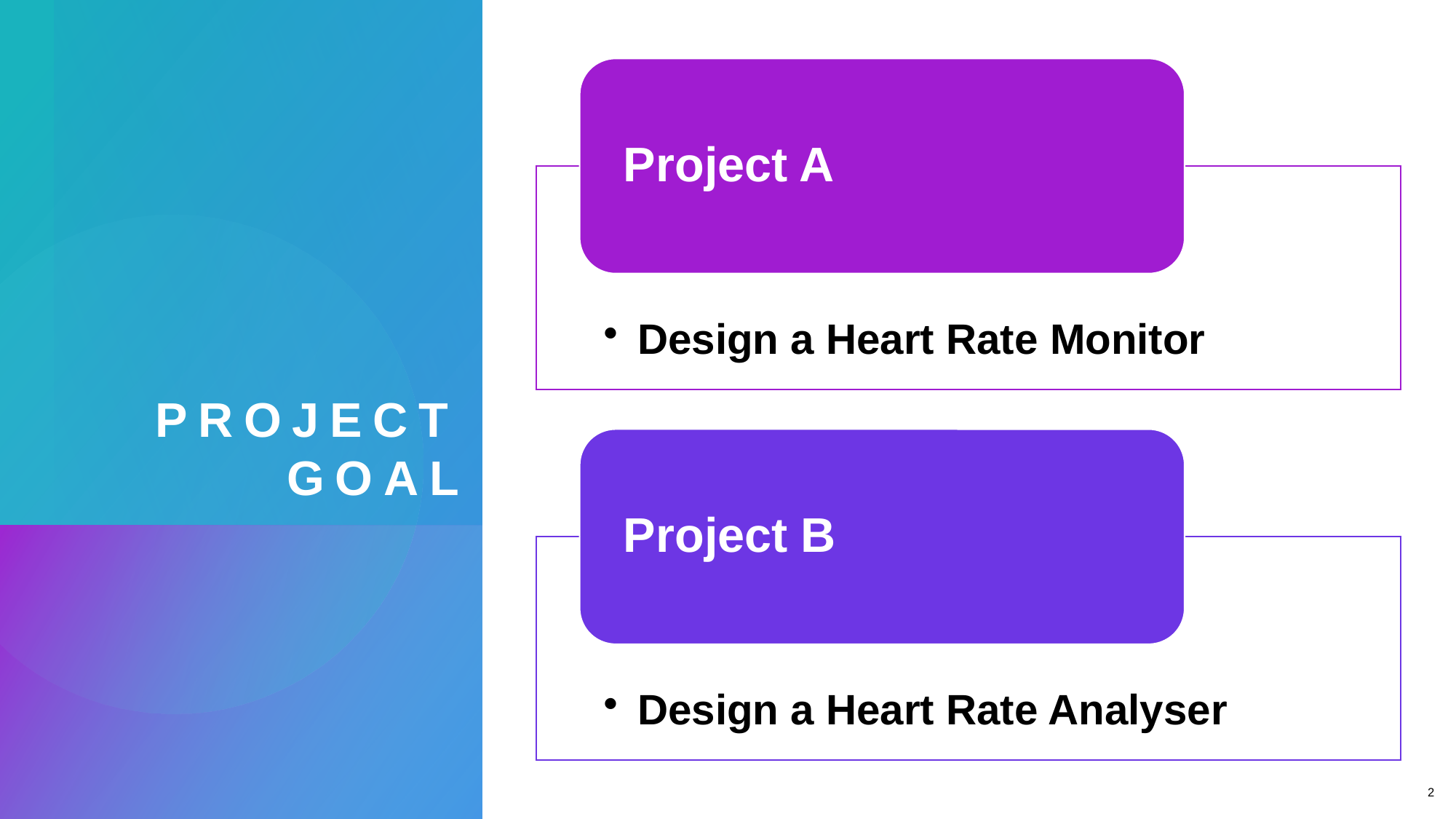

Design a Heart Rate Monitor
Project A
Design a Heart Rate Analyser
Project B
# Project goal

2